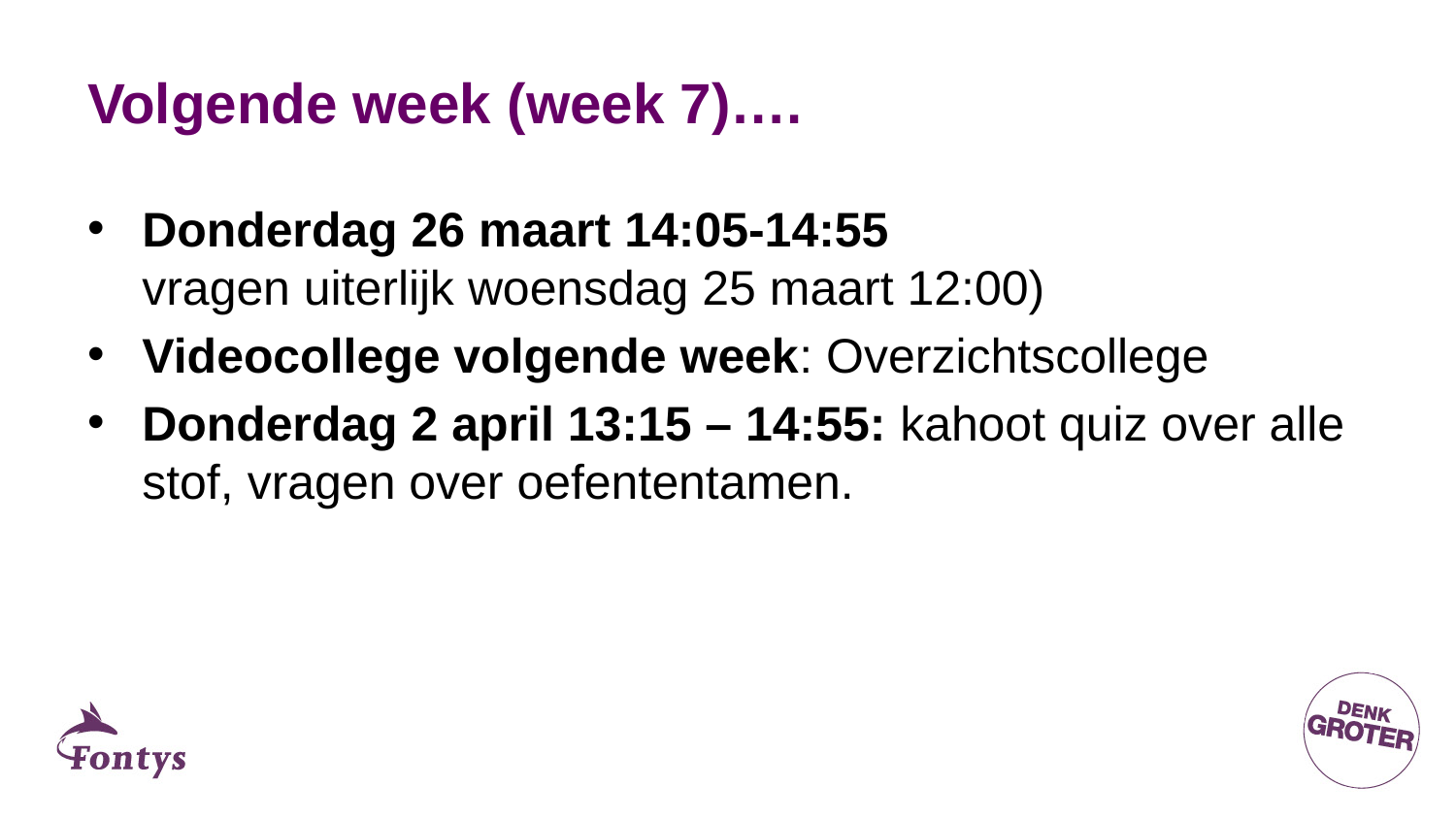

# Volgende week (week 7)….
Donderdag 26 maart 14:05-14:55
vragen uiterlijk woensdag 25 maart 12:00)
Videocollege volgende week: Overzichtscollege
Donderdag 2 april 13:15 – 14:55: kahoot quiz over alle stof, vragen over oefententamen.
26